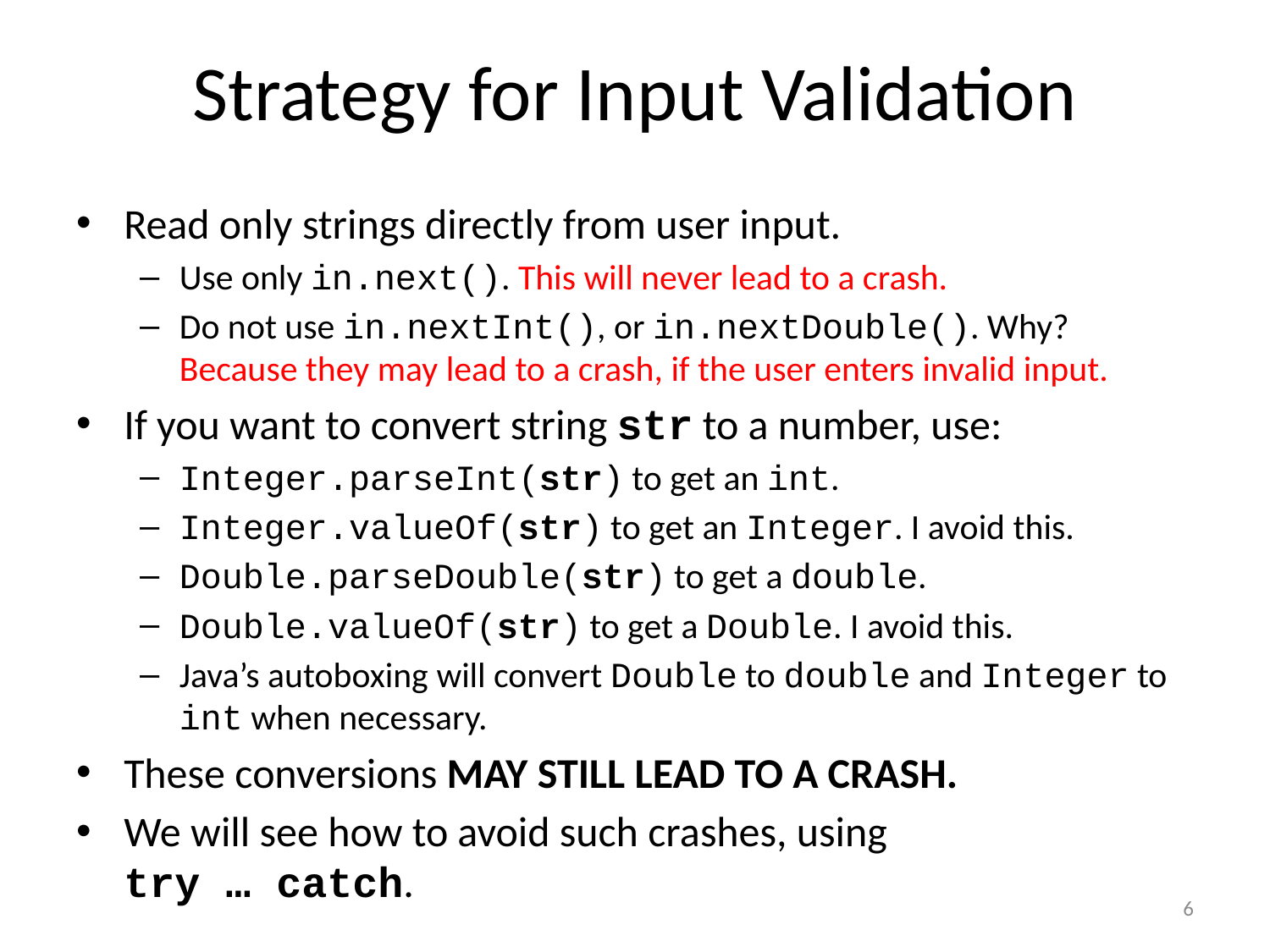

# Strategy for Input Validation
Read only strings directly from user input.
Use only in.next(). This will never lead to a crash.
Do not use in.nextInt(), or in.nextDouble(). Why?
Because they may lead to a crash, if the user enters invalid input.
If you want to convert string str to a number, use:
Integer.parseInt(str) to get an int.
Integer.valueOf(str) to get an Integer. I avoid this.
Double.parseDouble(str) to get a double.
Double.valueOf(str) to get a Double. I avoid this.
Java’s autoboxing will convert Double to double and Integer to int when necessary.
These conversions MAY STILL LEAD TO A CRASH.
We will see how to avoid such crashes, using
try … catch.
6